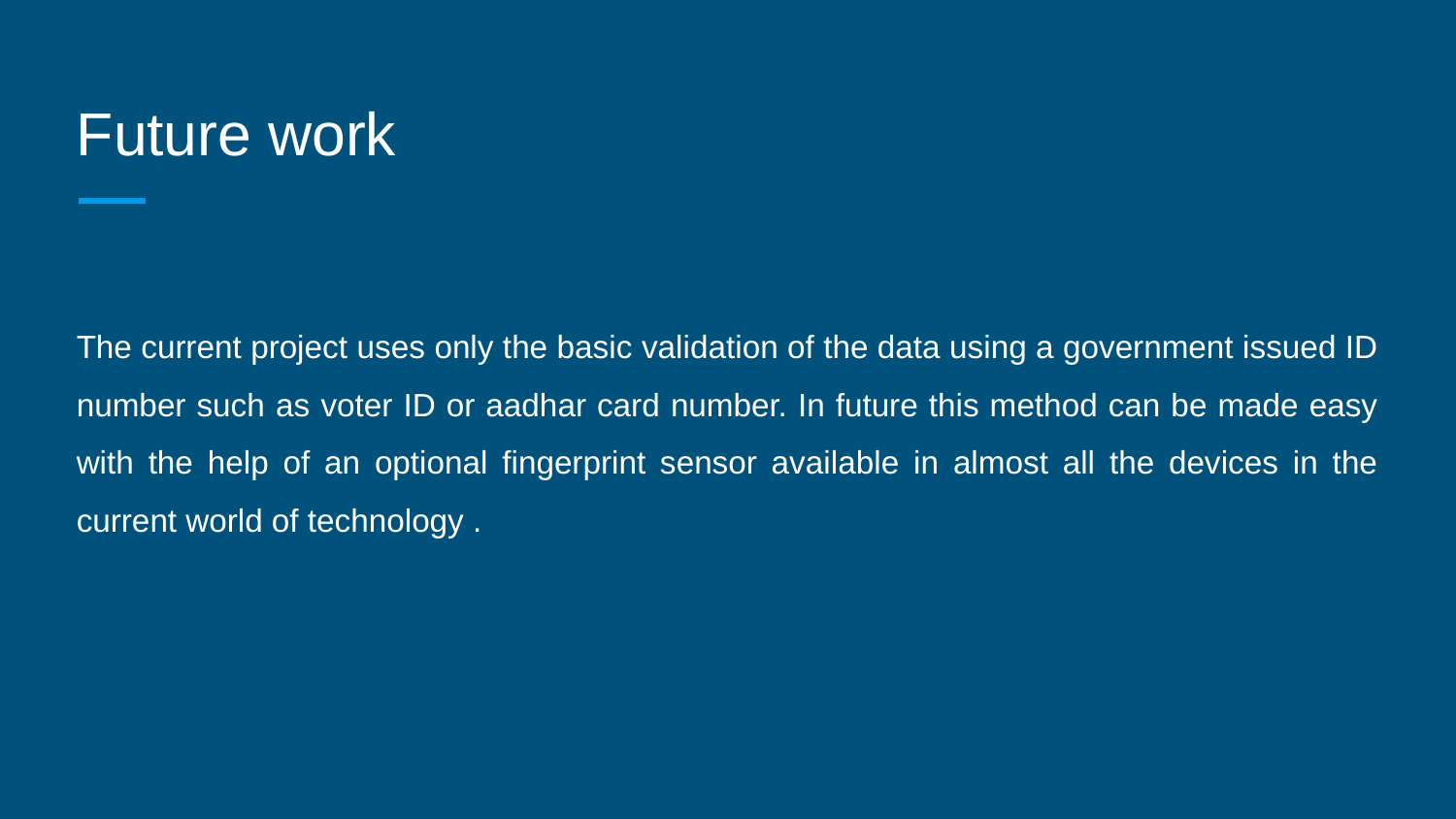

# Future work

The current project uses only the basic validation of the data using a government issued ID number such as voter ID or aadhar card number. In future this method can be made easy with the help of an optional fingerprint sensor available in almost all the devices in the current world of technology .